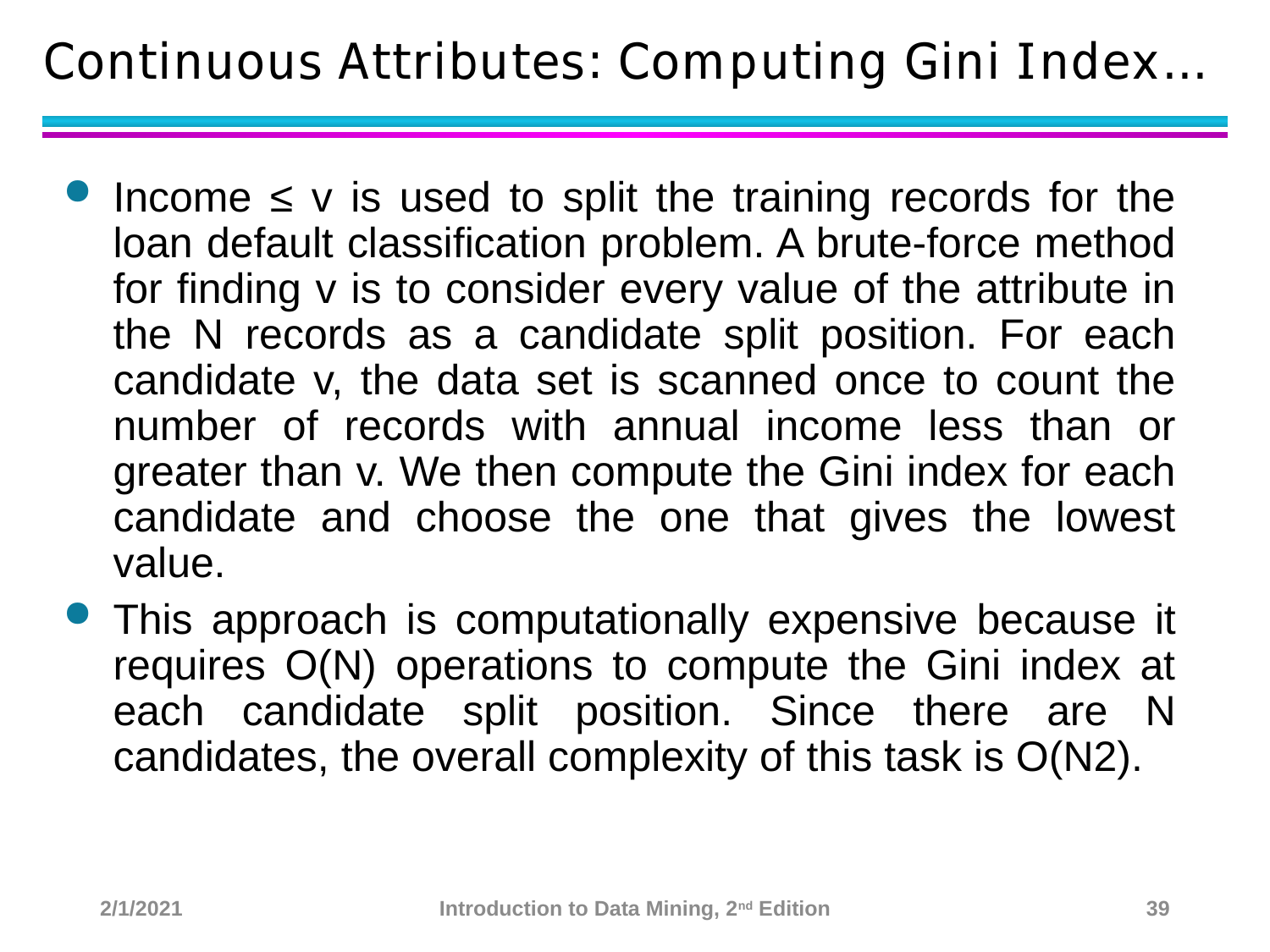

# Continuous Attributes: Computing Gini Index...
Income ≤ v is used to split the training records for the loan default classification problem. A brute-force method for finding v is to consider every value of the attribute in the N records as a candidate split position. For each candidate v, the data set is scanned once to count the number of records with annual income less than or greater than v. We then compute the Gini index for each candidate and choose the one that gives the lowest value.
This approach is computationally expensive because it requires O(N) operations to compute the Gini index at each candidate split position. Since there are N candidates, the overall complexity of this task is O(N2).
2/1/2021
Introduction to Data Mining, 2nd Edition
39